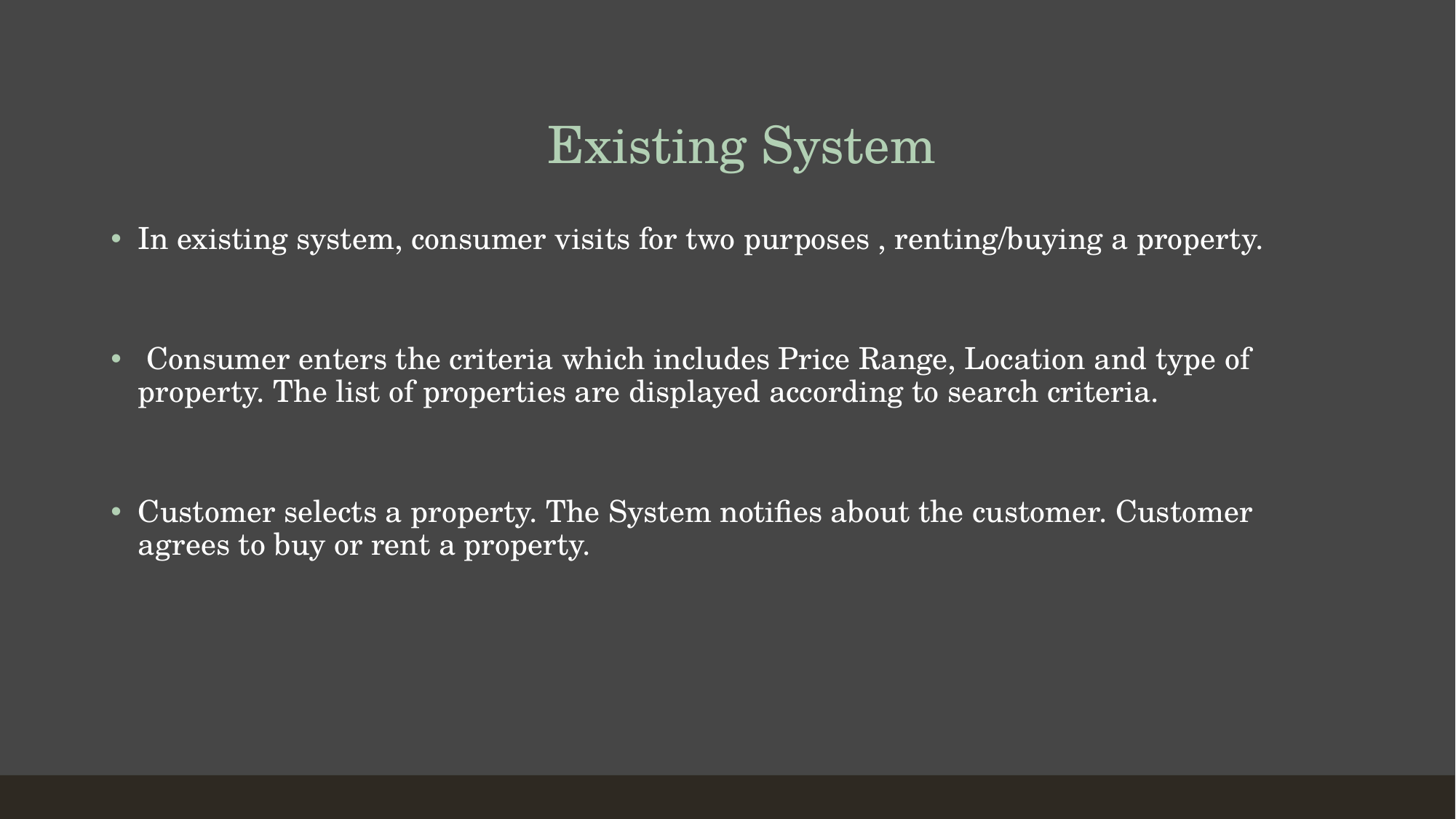

# Existing System
In existing system, consumer visits for two purposes , renting/buying a property.

 Consumer enters the criteria which includes Price Range, Location and type of property. The list of properties are displayed according to search criteria.

Customer selects a property. The System notifies about the customer. Customer agrees to buy or rent a property.